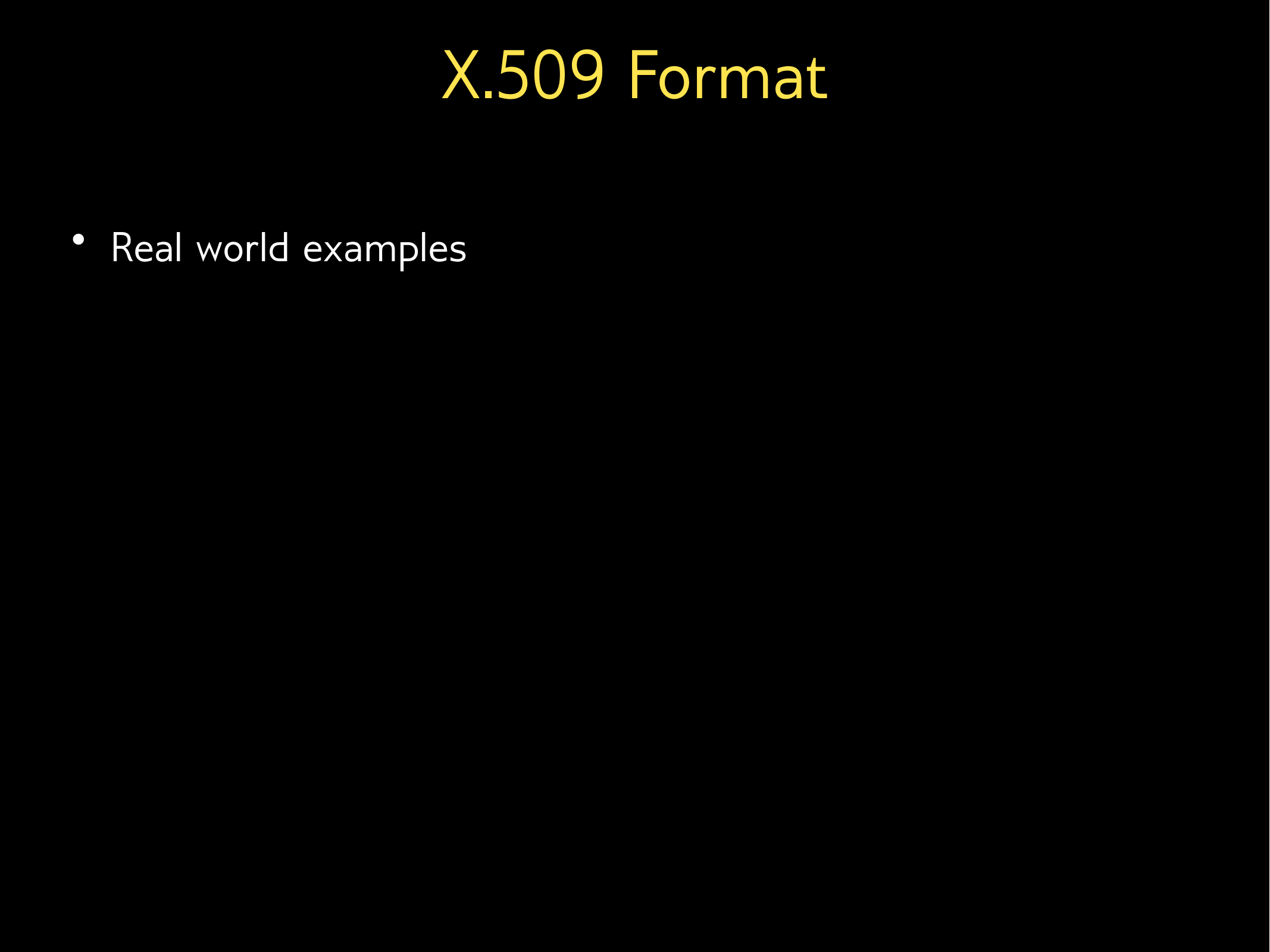

# X.509 Format
Real world examples
15